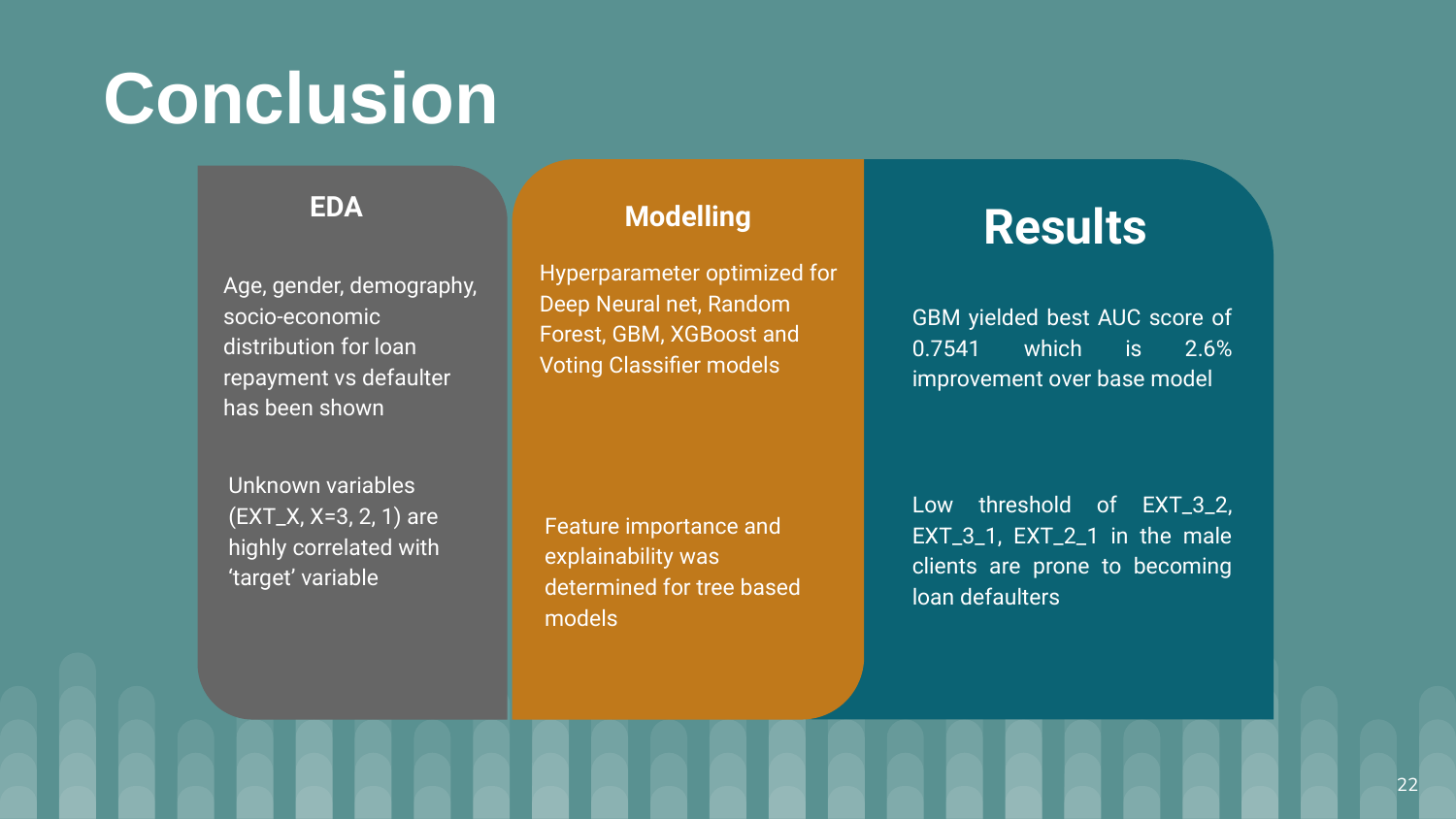

Conclusion

Modelling
Hyperparameter optimized for Deep Neural net, Random Forest, GBM, XGBoost and Voting Classifier models

Results
GBM yielded best AUC score of 0.7541 which is 2.6% improvement over base model

Low threshold of EXT_3_2, EXT_3_1, EXT_2_1 in the male clients are prone to becoming loan defaulters

EDA
Age, gender, demography, socio-economic distribution for loan repayment vs defaulter has been shown

Unknown variables (EXT_X, X=3, 2, 1) are highly correlated with ‘target’ variable
Feature importance and explainability was determined for tree based models
22